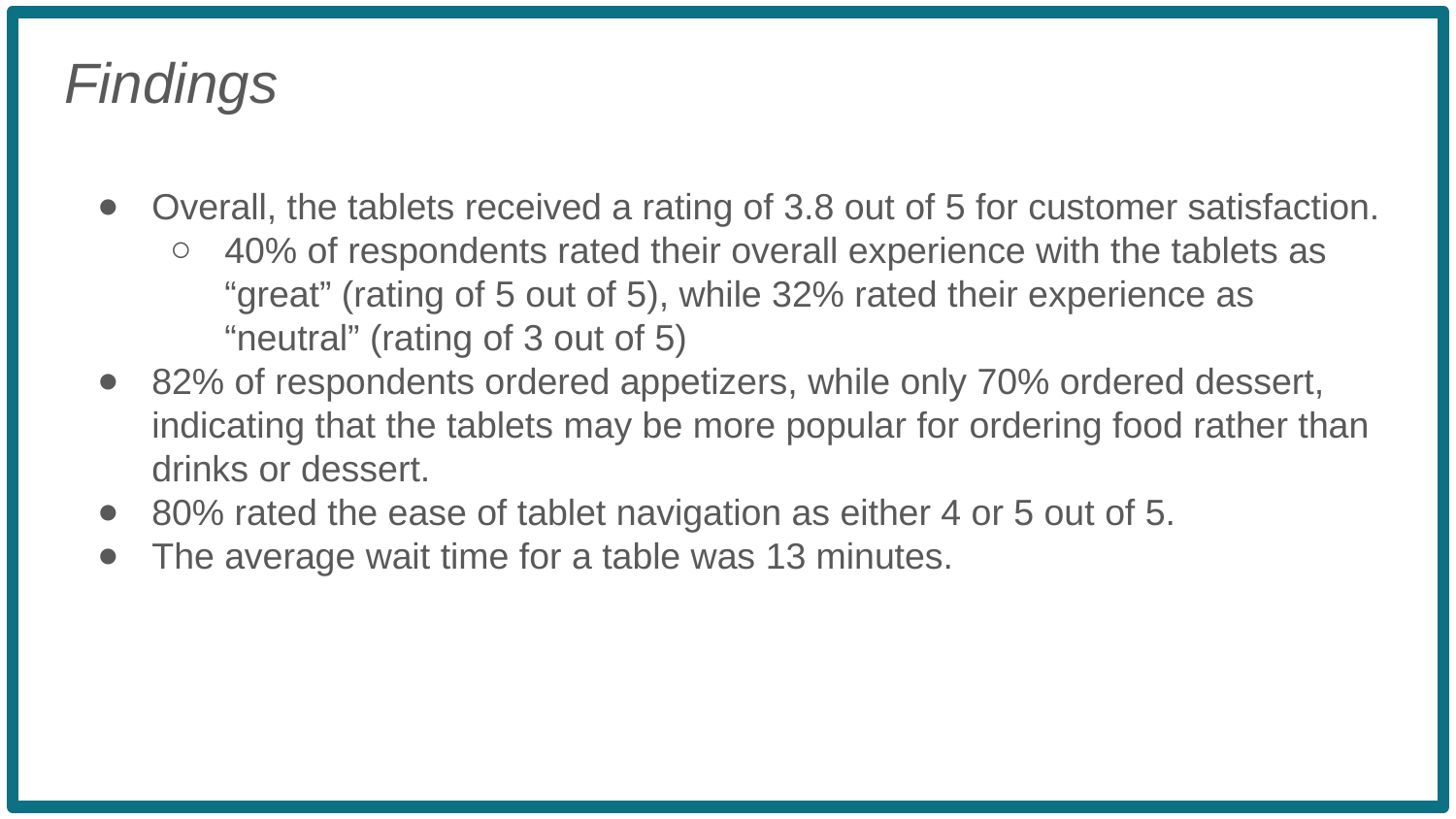

Findings
Overall, the tablets received a rating of 3.8 out of 5 for customer satisfaction.
40% of respondents rated their overall experience with the tablets as “great” (rating of 5 out of 5), while 32% rated their experience as “neutral” (rating of 3 out of 5)
82% of respondents ordered appetizers, while only 70% ordered dessert, indicating that the tablets may be more popular for ordering food rather than drinks or dessert.
80% rated the ease of tablet navigation as either 4 or 5 out of 5.
The average wait time for a table was 13 minutes.